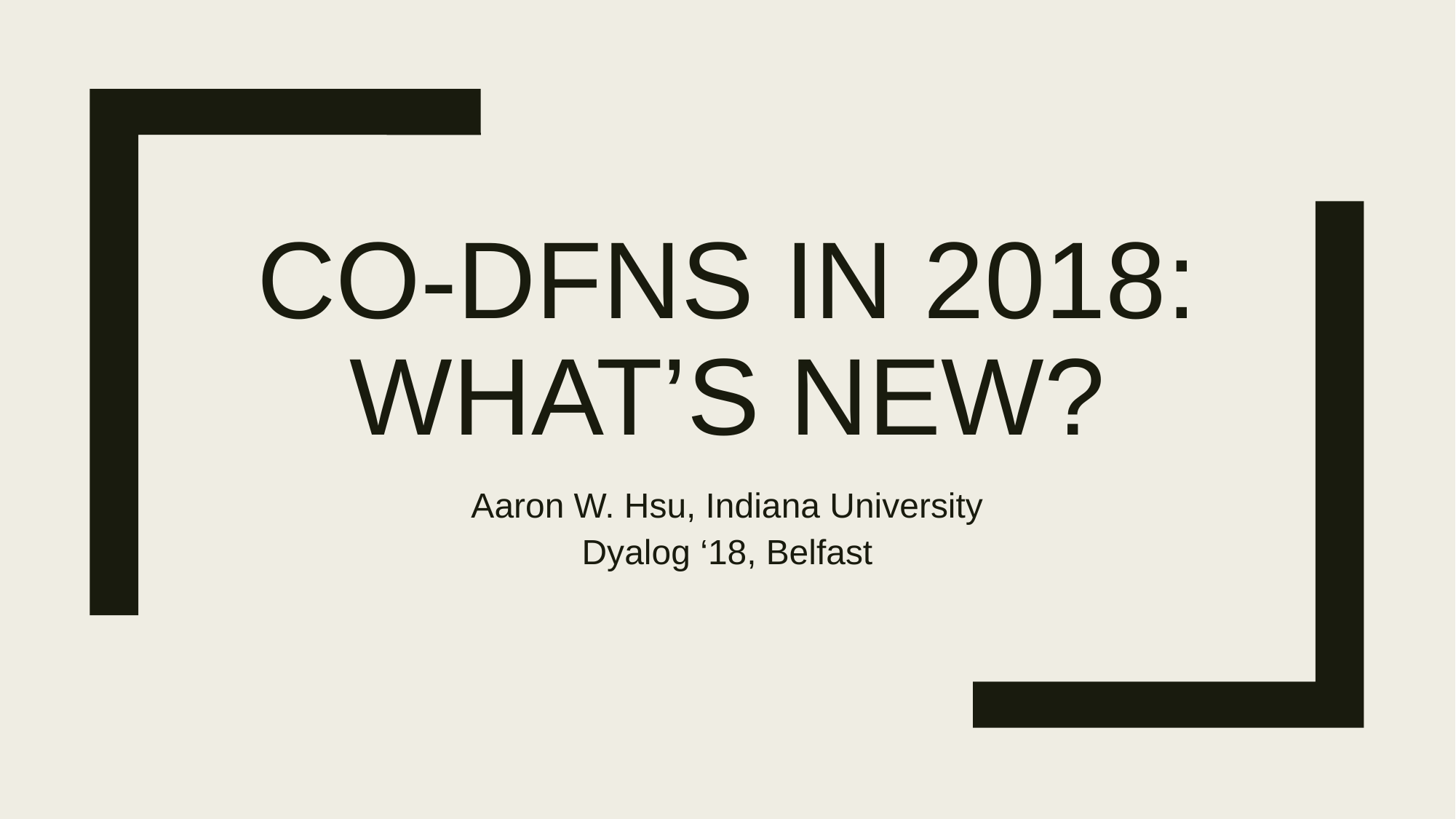

# Co-dfns in 2018: What’s New?
Aaron W. Hsu, Indiana University
Dyalog ‘18, Belfast